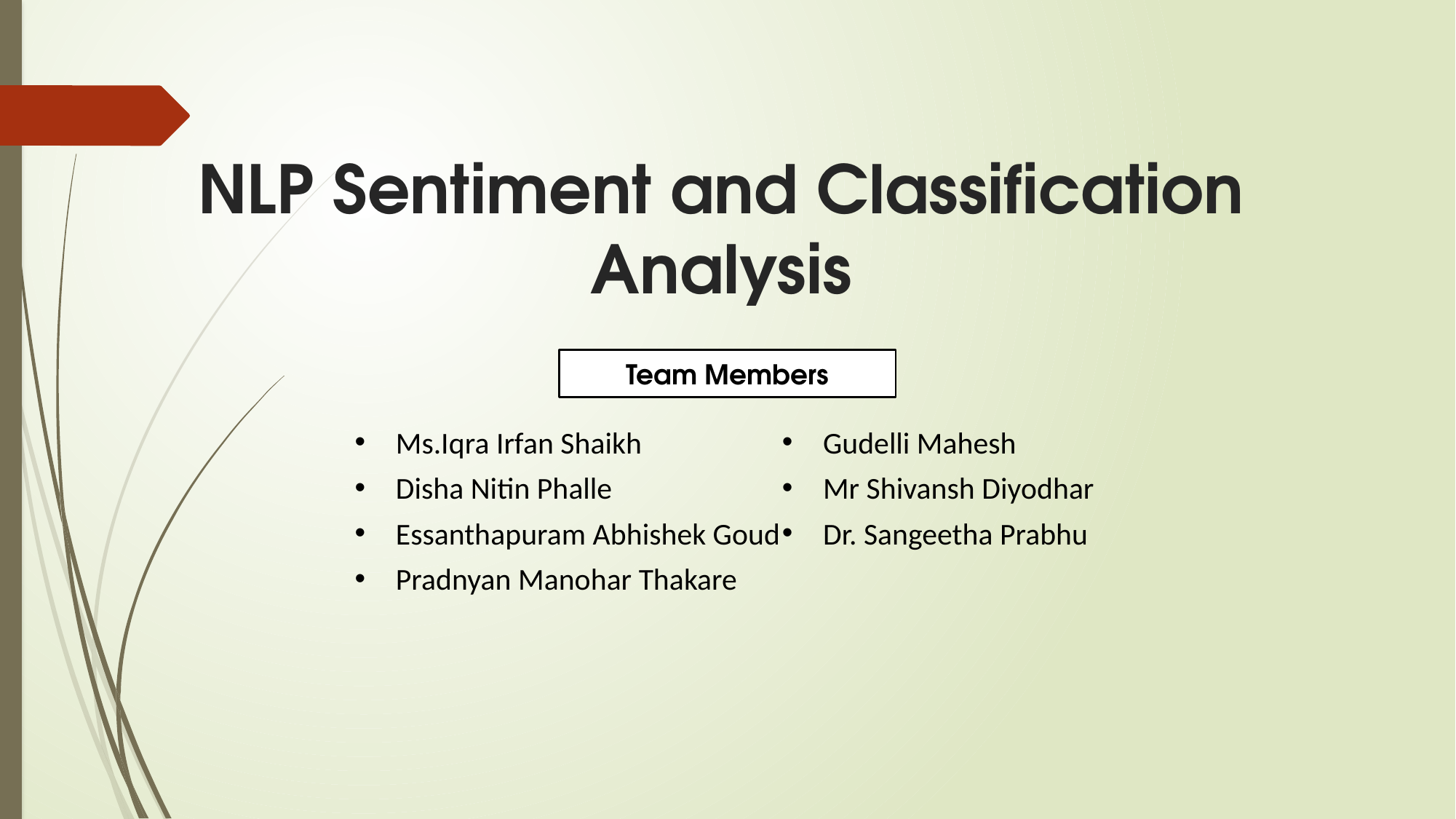

# NLP Sentiment and Classification Analysis

Team Members
Ms.Iqra Irfan Shaikh
Disha Nitin Phalle
Essanthapuram Abhishek Goud
Pradnyan Manohar Thakare
Gudelli Mahesh
Mr Shivansh Diyodhar
Dr. Sangeetha Prabhu